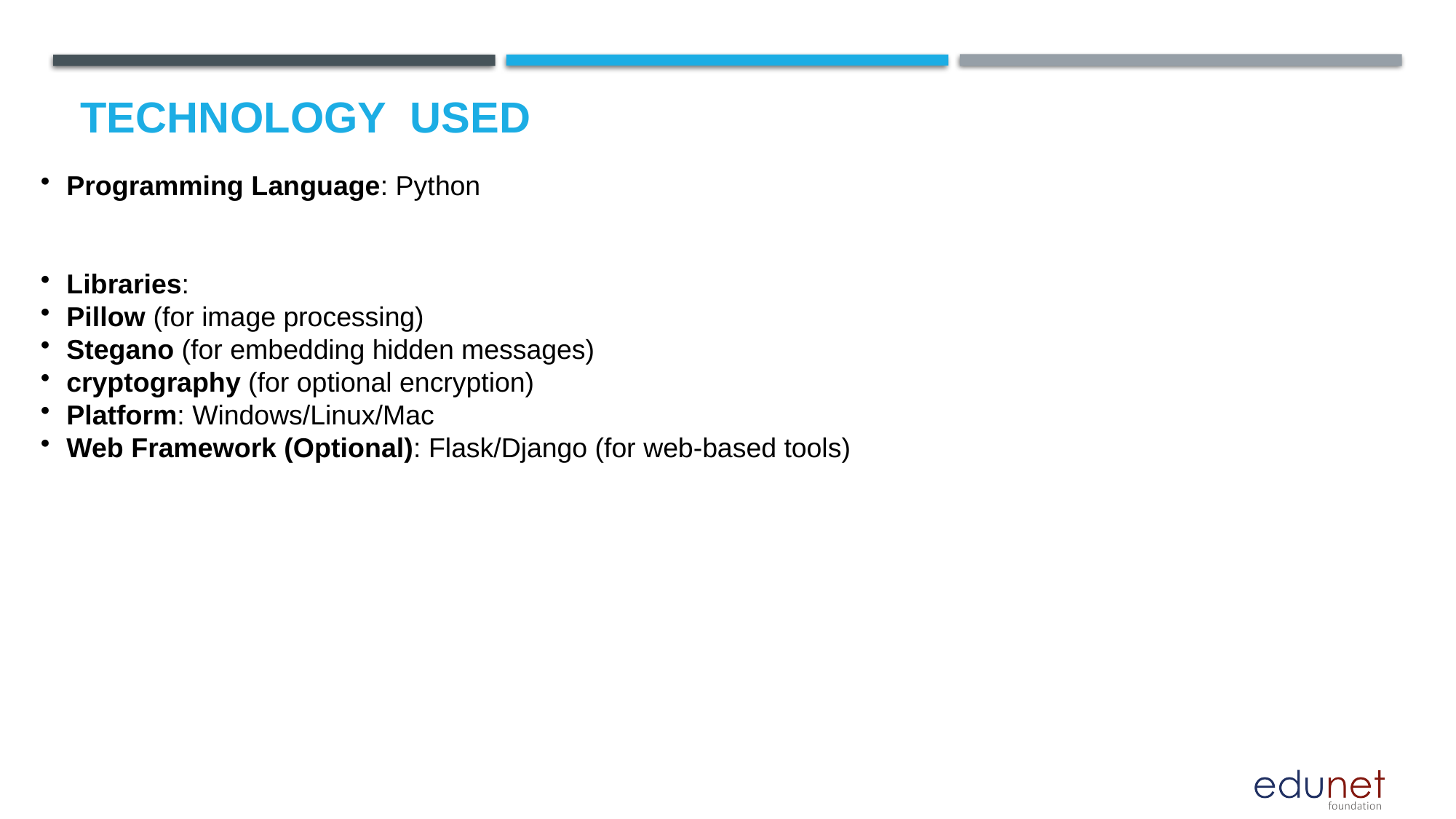

# Technology  used
Programming Language: Python

Libraries:
Pillow (for image processing)
Stegano (for embedding hidden messages)
cryptography (for optional encryption)
Platform: Windows/Linux/Mac
Web Framework (Optional): Flask/Django (for web-based tools)